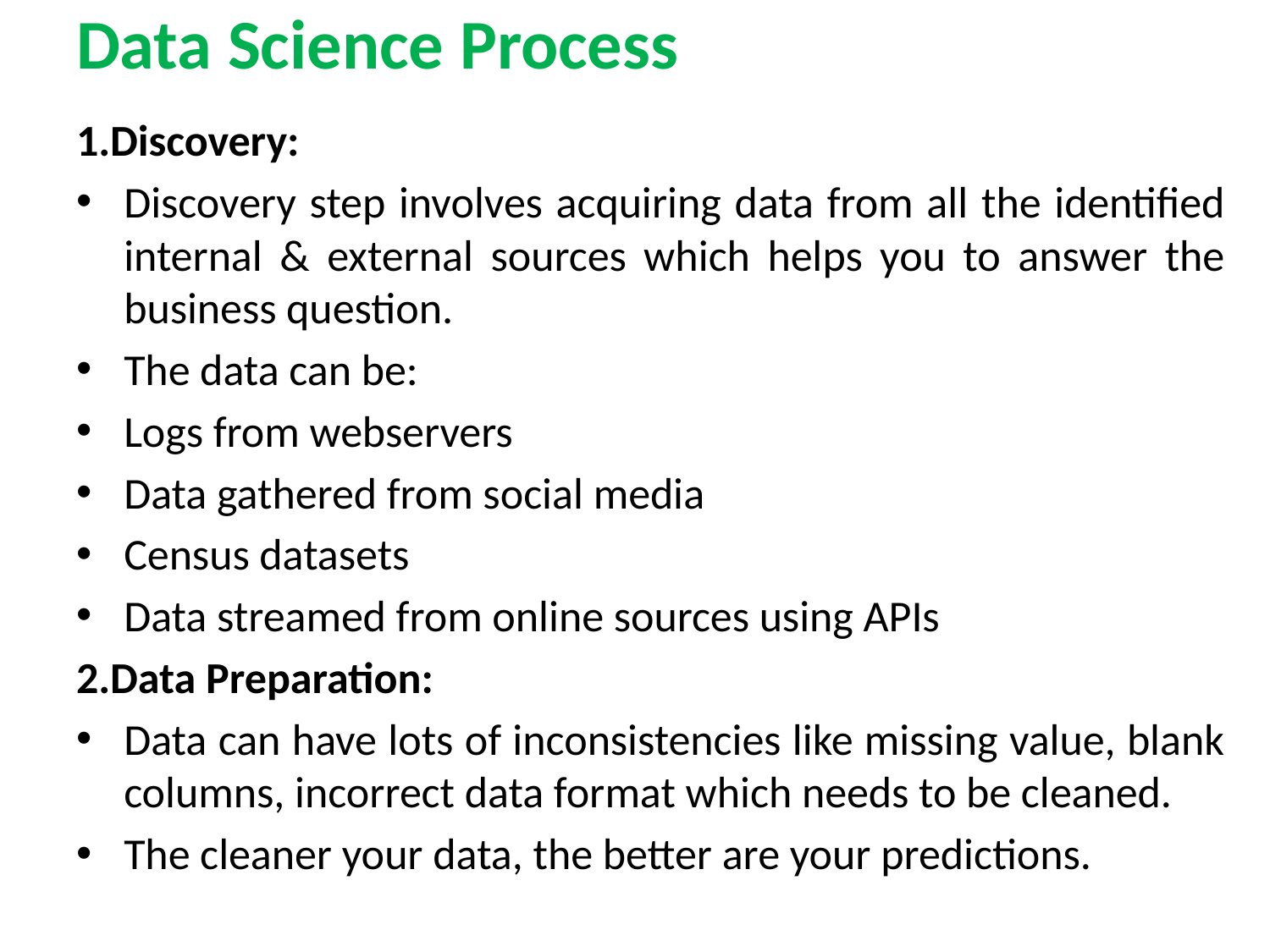

# Data Science Process
1.Discovery:
Discovery step involves acquiring data from all the identified internal & external sources which helps you to answer the business question.
The data can be:
Logs from webservers
Data gathered from social media
Census datasets
Data streamed from online sources using APIs
2.Data Preparation:
Data can have lots of inconsistencies like missing value, blank columns, incorrect data format which needs to be cleaned.
The cleaner your data, the better are your predictions.